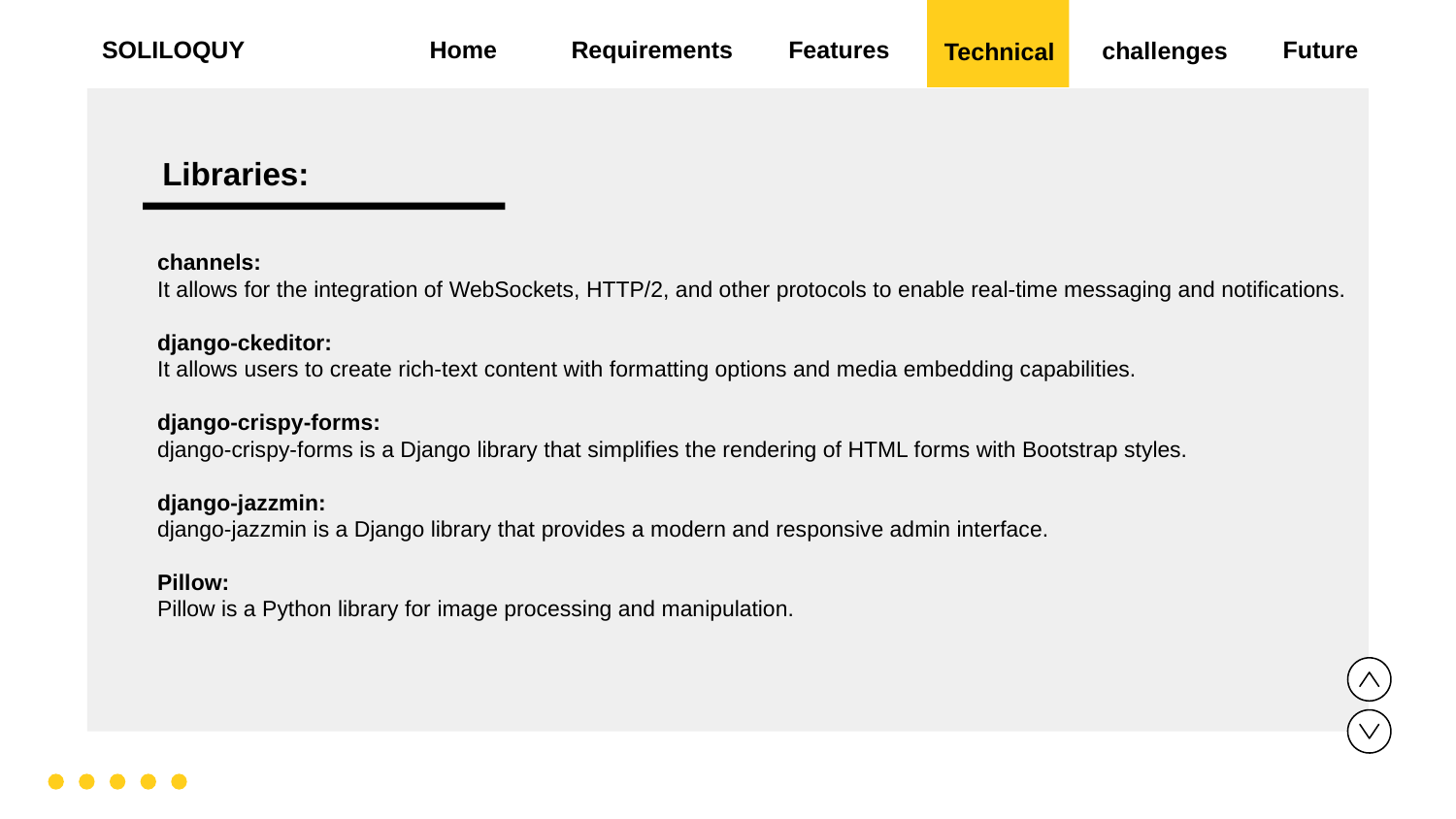

Technical
Future
SOLILOQUY
Home
Requirements
Features
challenges
# Libraries:

channels:
It allows for the integration of WebSockets, HTTP/2, and other protocols to enable real-time messaging and notifications.

django-ckeditor:
It allows users to create rich-text content with formatting options and media embedding capabilities.

django-crispy-forms:
django-crispy-forms is a Django library that simplifies the rendering of HTML forms with Bootstrap styles.

django-jazzmin:
django-jazzmin is a Django library that provides a modern and responsive admin interface.

Pillow:
Pillow is a Python library for image processing and manipulation.